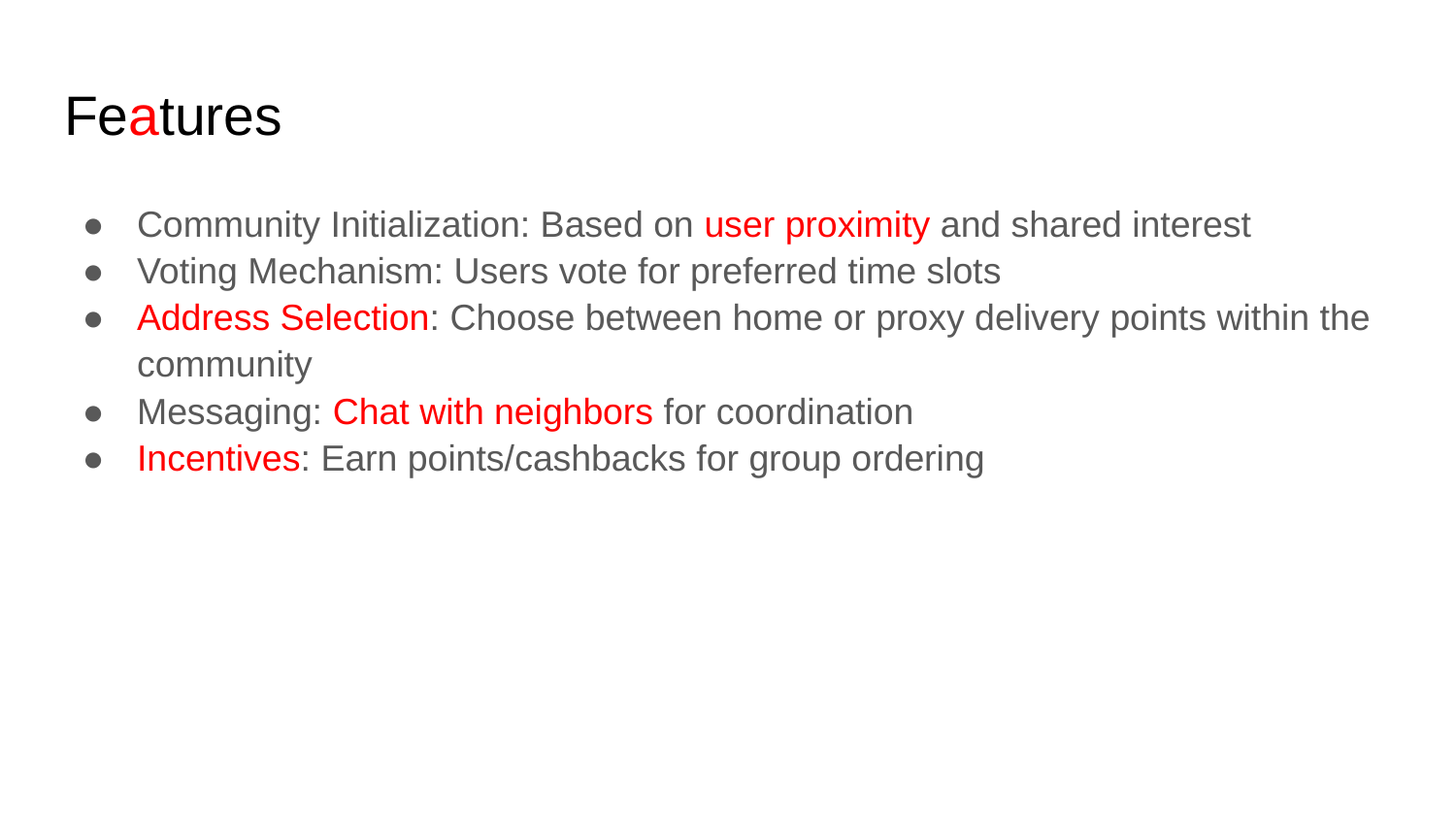

# Features
Community Initialization: Based on user proximity and shared interest
Voting Mechanism: Users vote for preferred time slots
Address Selection: Choose between home or proxy delivery points within the community
Messaging: Chat with neighbors for coordination
Incentives: Earn points/cashbacks for group ordering